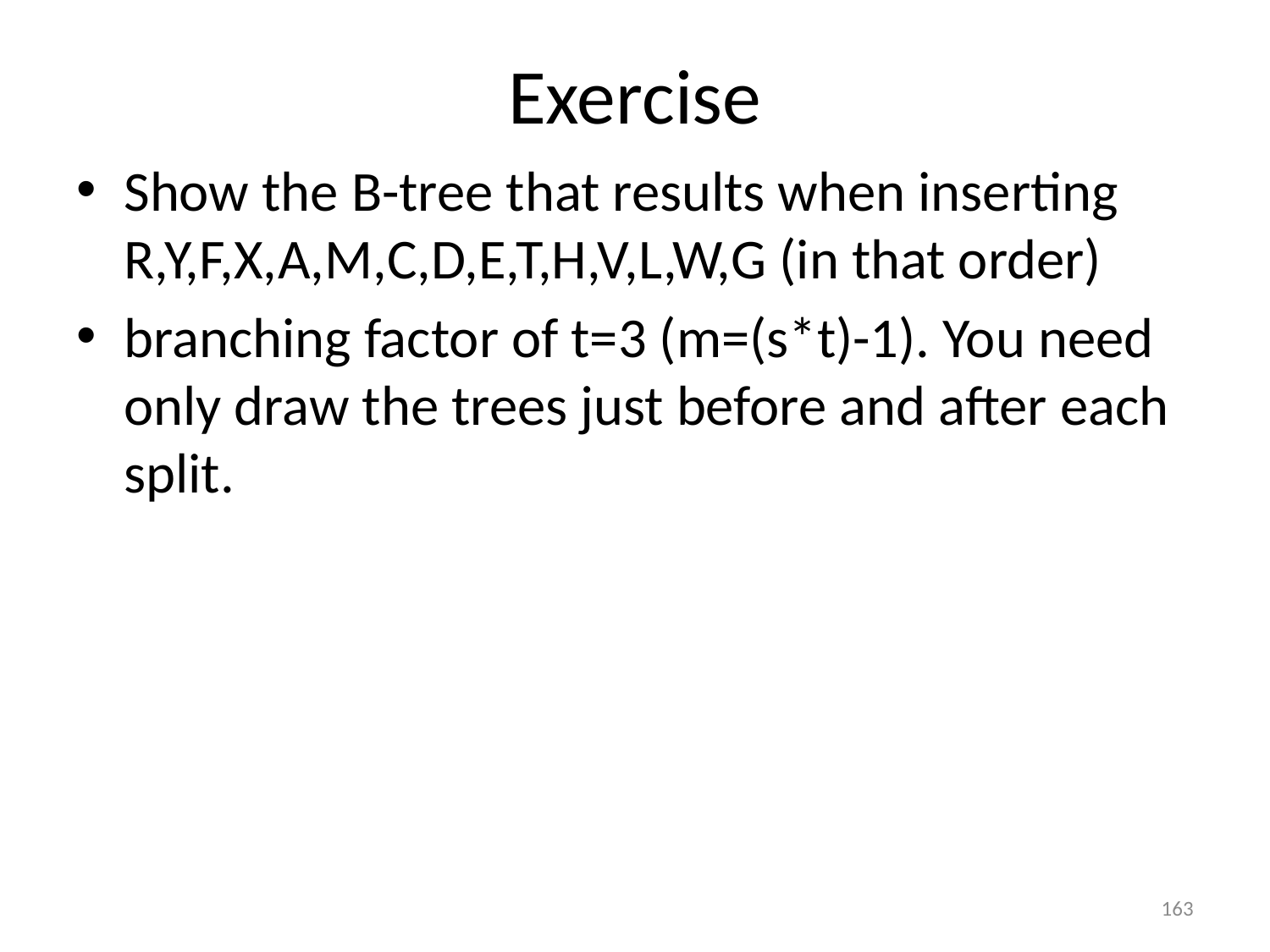

# Exercise
Show the B-tree that results when inserting R,Y,F,X,A,M,C,D,E,T,H,V,L,W,G (in that order)
branching factor of t=3 (m=(s*t)-1). You need only draw the trees just before and after each split.

163